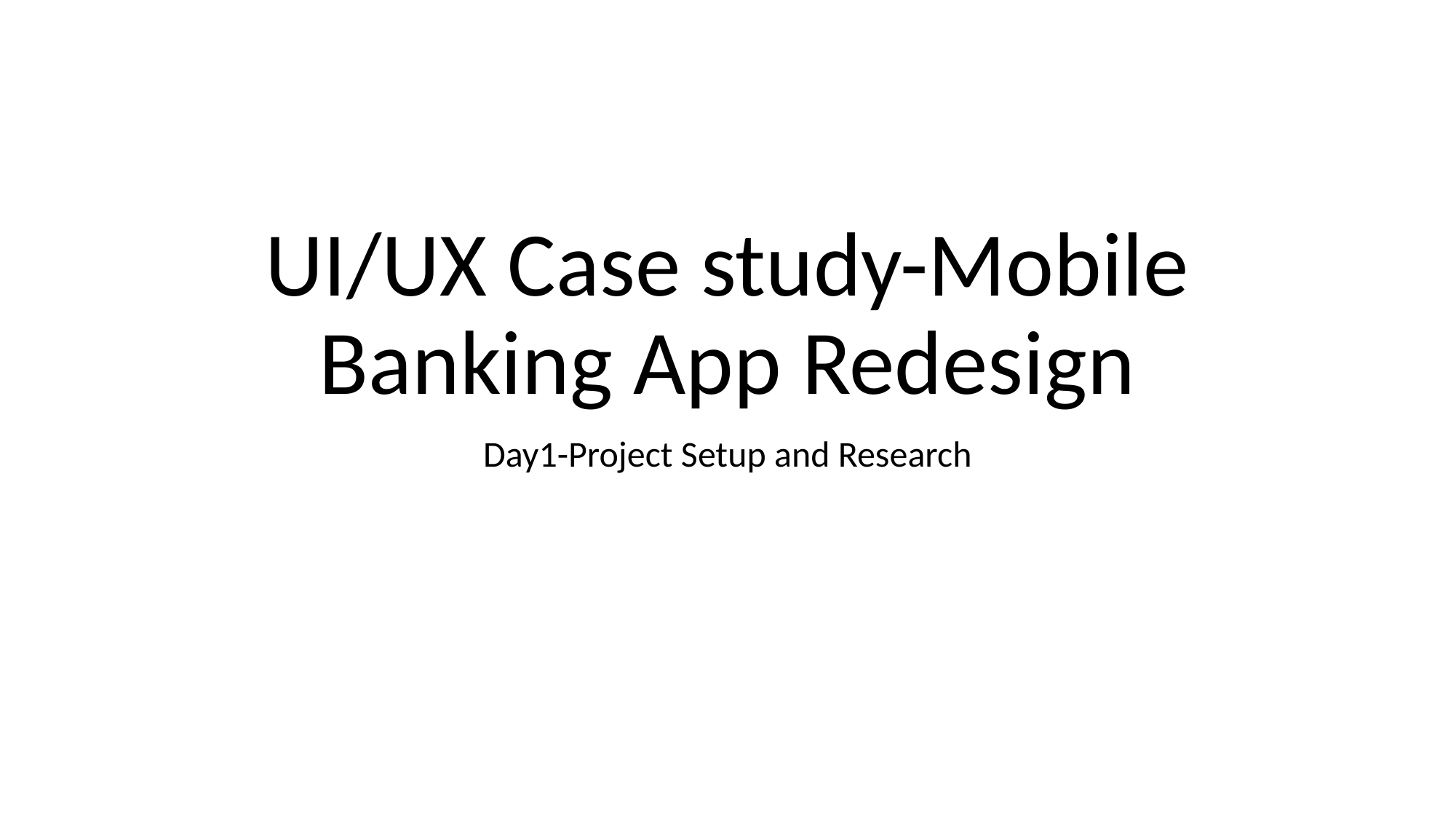

# UI/UX Case study-Mobile Banking App Redesign
Day1-Project Setup and Research